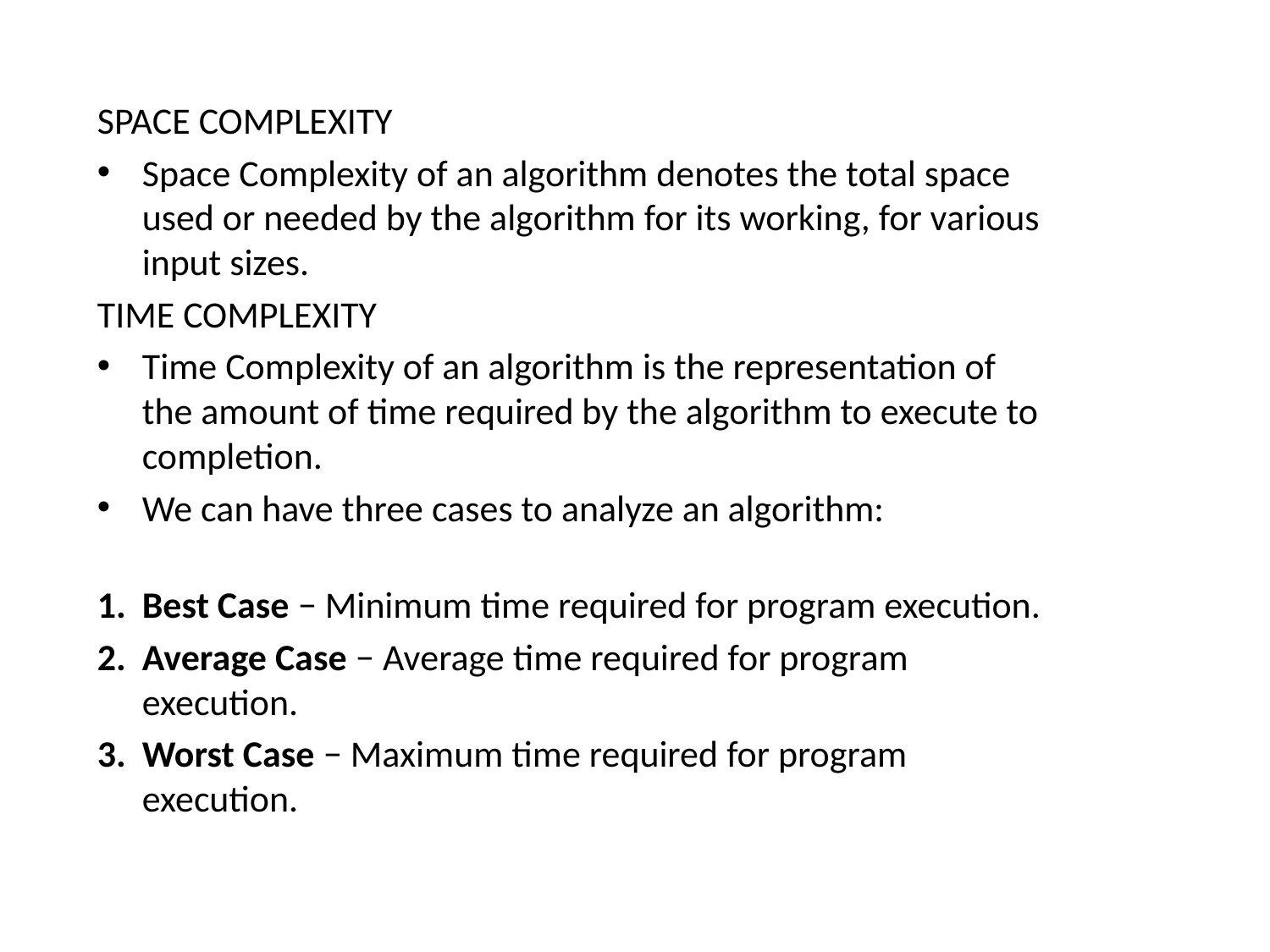

SPACE COMPLEXITY
Space Complexity of an algorithm denotes the total space used or needed by the algorithm for its working, for various input sizes.
TIME COMPLEXITY
Time Complexity of an algorithm is the representation of the amount of time required by the algorithm to execute to completion.
We can have three cases to analyze an algorithm:
Best Case − Minimum time required for program execution.
Average Case − Average time required for program execution.
Worst Case − Maximum time required for program execution.